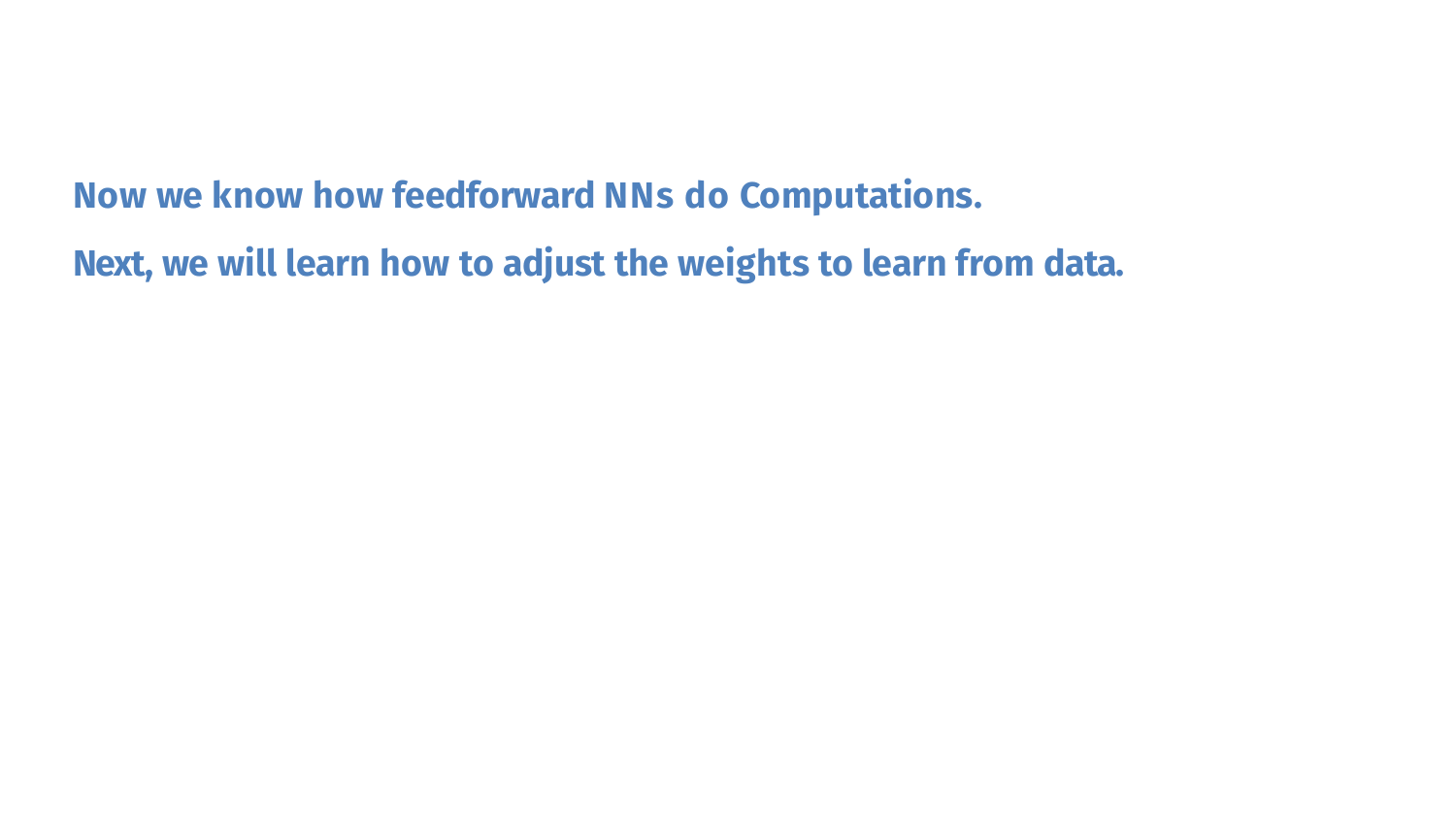

Now we know how feedforward NNs do Computations.
Next, we will learn how to adjust the weights to learn from data.
32